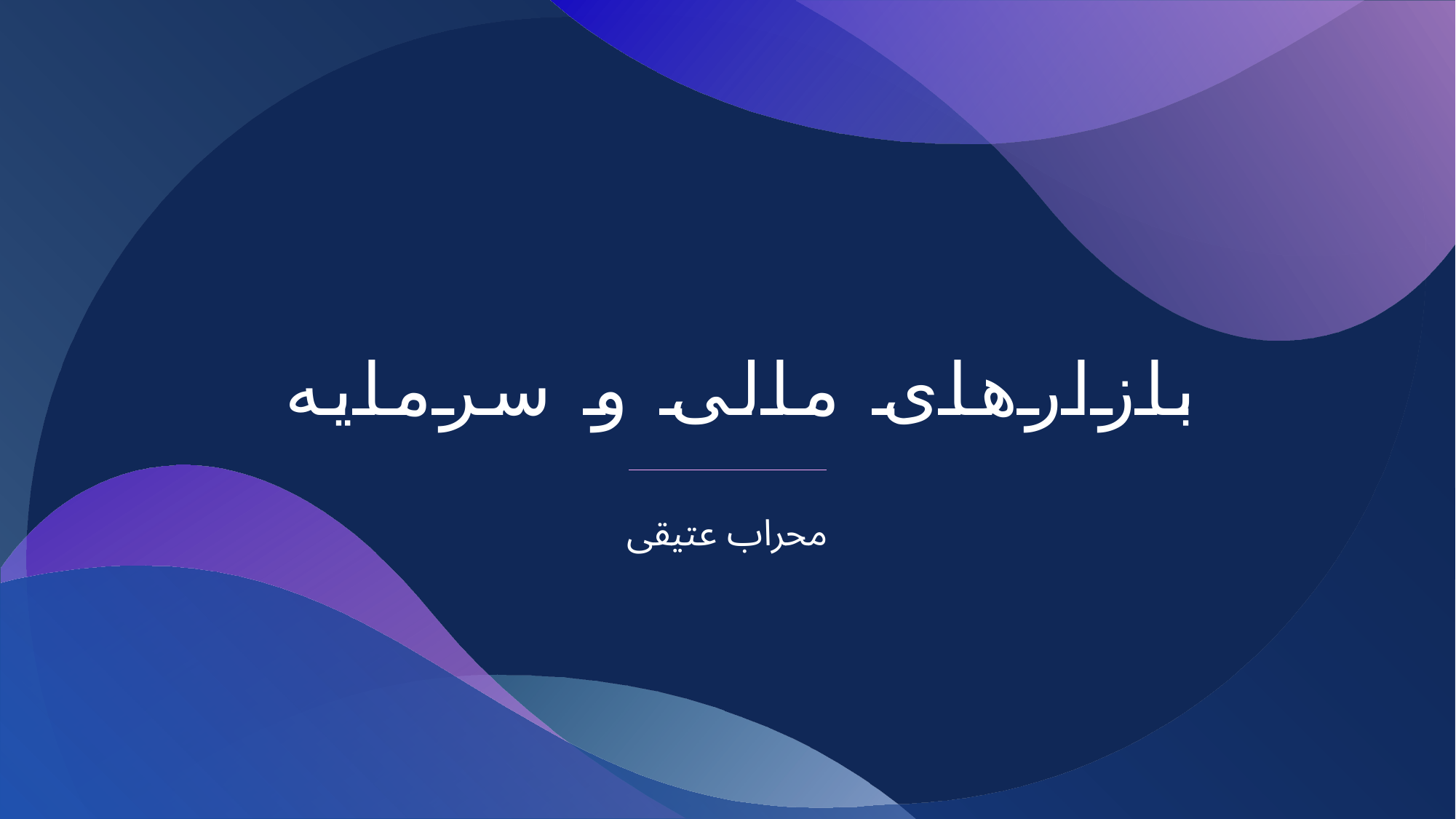

# بازار‌های مالی و سرمایه
محراب عتیقی